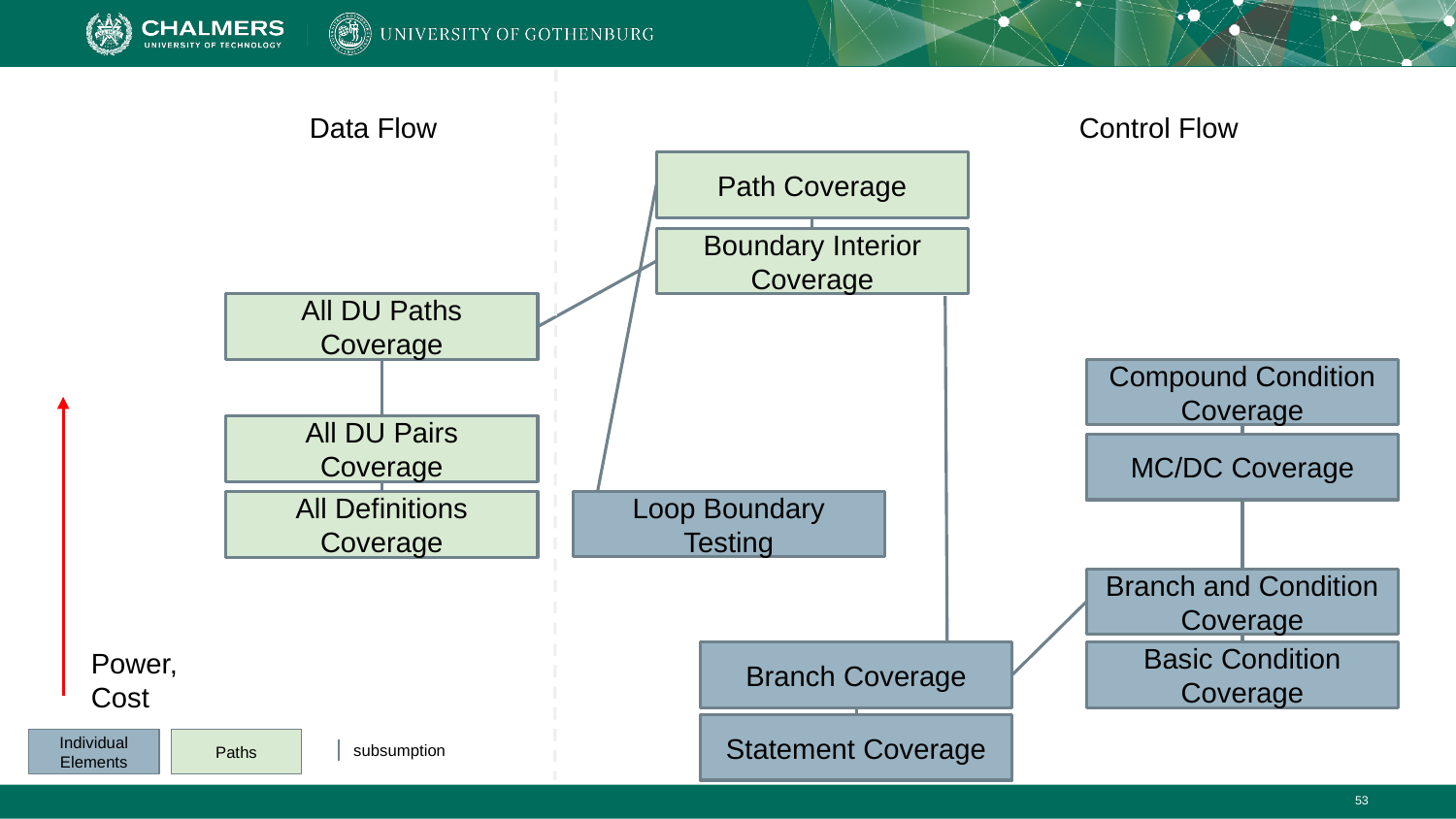

Data Flow
Control Flow
Path Coverage
Boundary Interior Coverage
All DU Paths Coverage
Compound Condition Coverage
All DU Pairs Coverage
MC/DC Coverage
Loop Boundary Testing
All Definitions Coverage
Branch and Condition Coverage
Power, Cost
Basic Condition Coverage
Branch Coverage
Statement Coverage
subsumption
Individual Elements
Paths
53